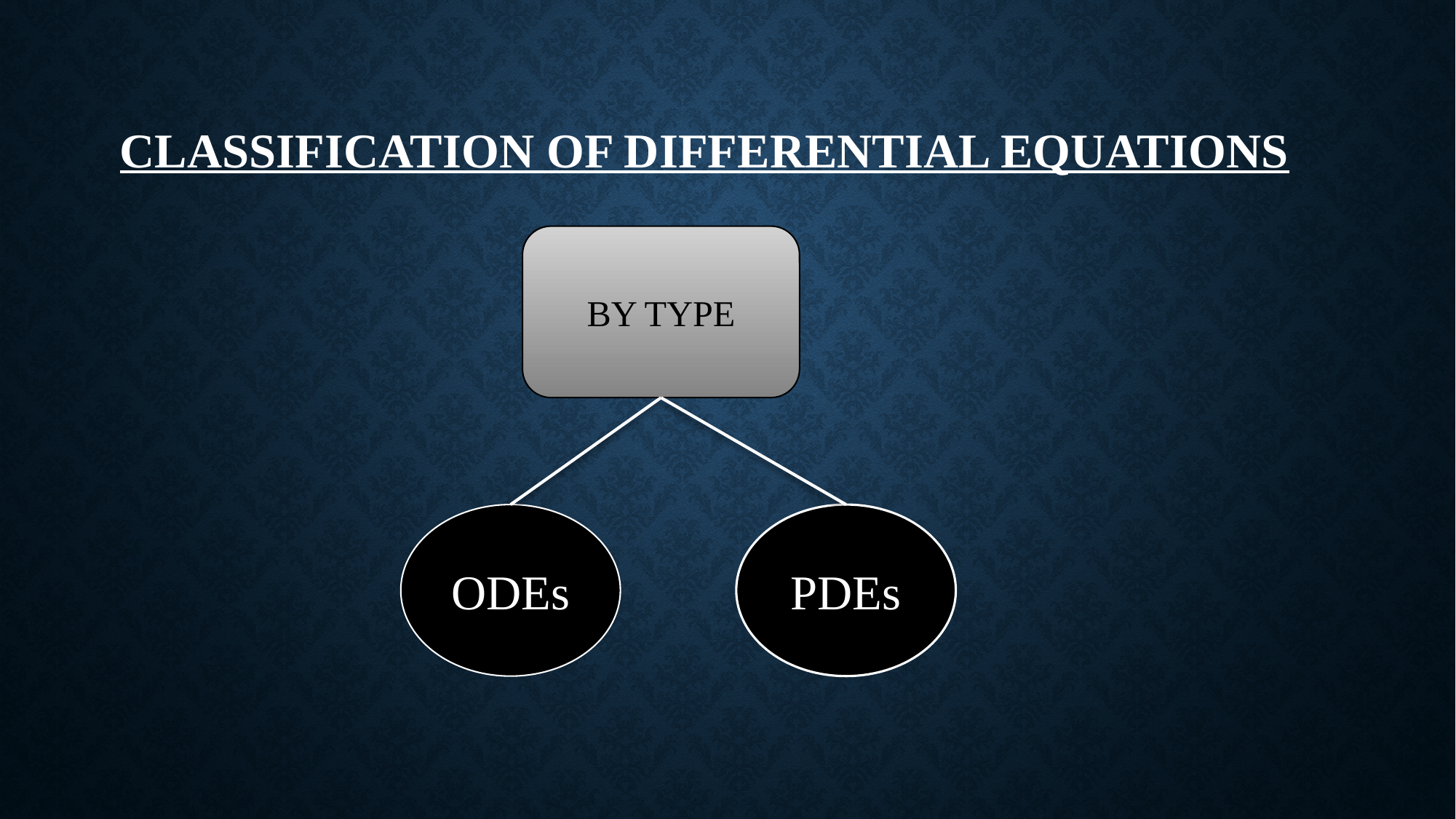

# CLASSIFICATION OF DIFFERENTIAL EQUATIONs
BY TYPE
ODEs
PDEs